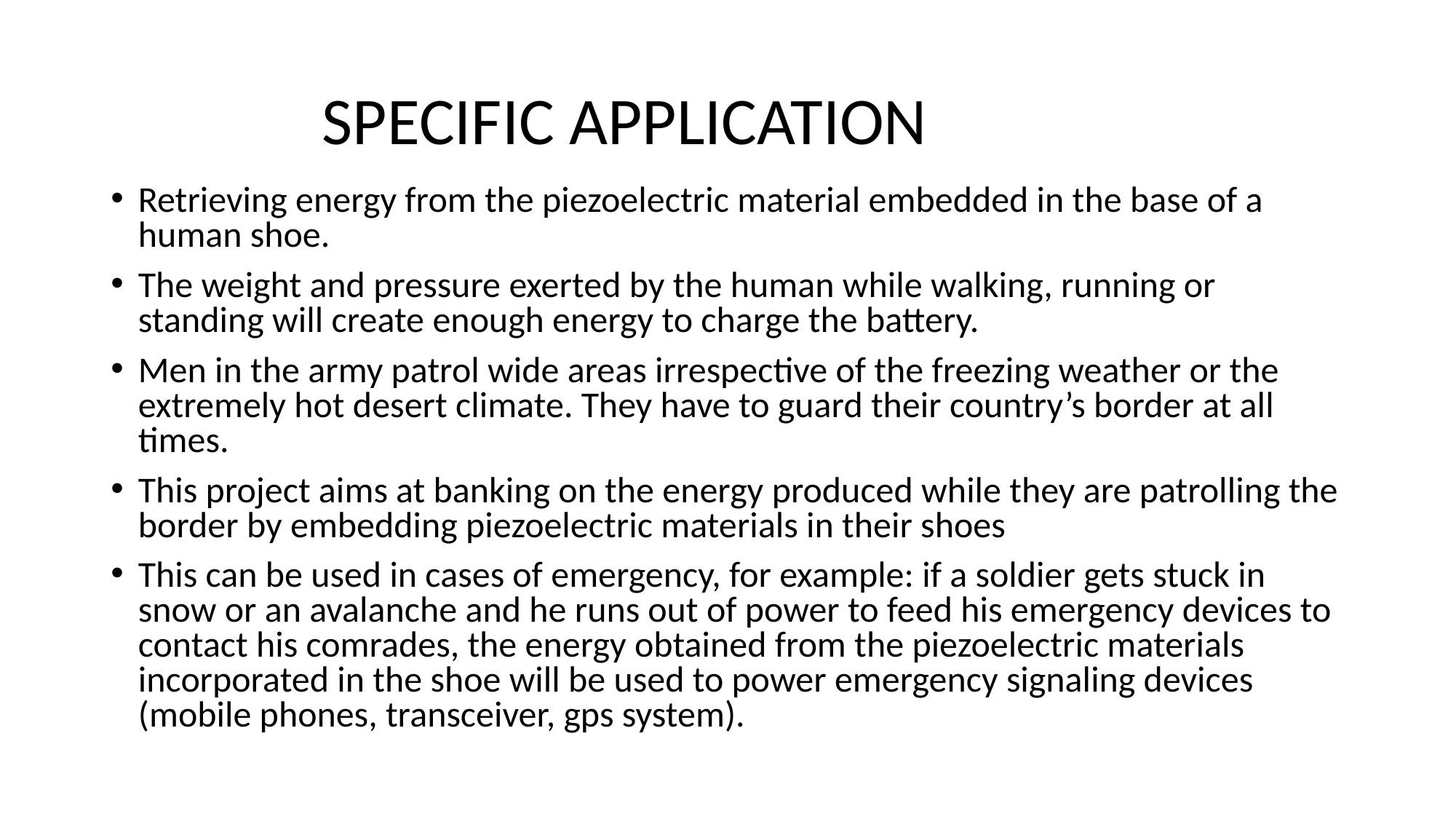

# SPECIFIC APPLICATION
Retrieving energy from the piezoelectric material embedded in the base of a human shoe.
The weight and pressure exerted by the human while walking, running or standing will create enough energy to charge the battery.
Men in the army patrol wide areas irrespective of the freezing weather or the extremely hot desert climate. They have to guard their country’s border at all times.
This project aims at banking on the energy produced while they are patrolling the border by embedding piezoelectric materials in their shoes
This can be used in cases of emergency, for example: if a soldier gets stuck in snow or an avalanche and he runs out of power to feed his emergency devices to contact his comrades, the energy obtained from the piezoelectric materials incorporated in the shoe will be used to power emergency signaling devices (mobile phones, transceiver, gps system).